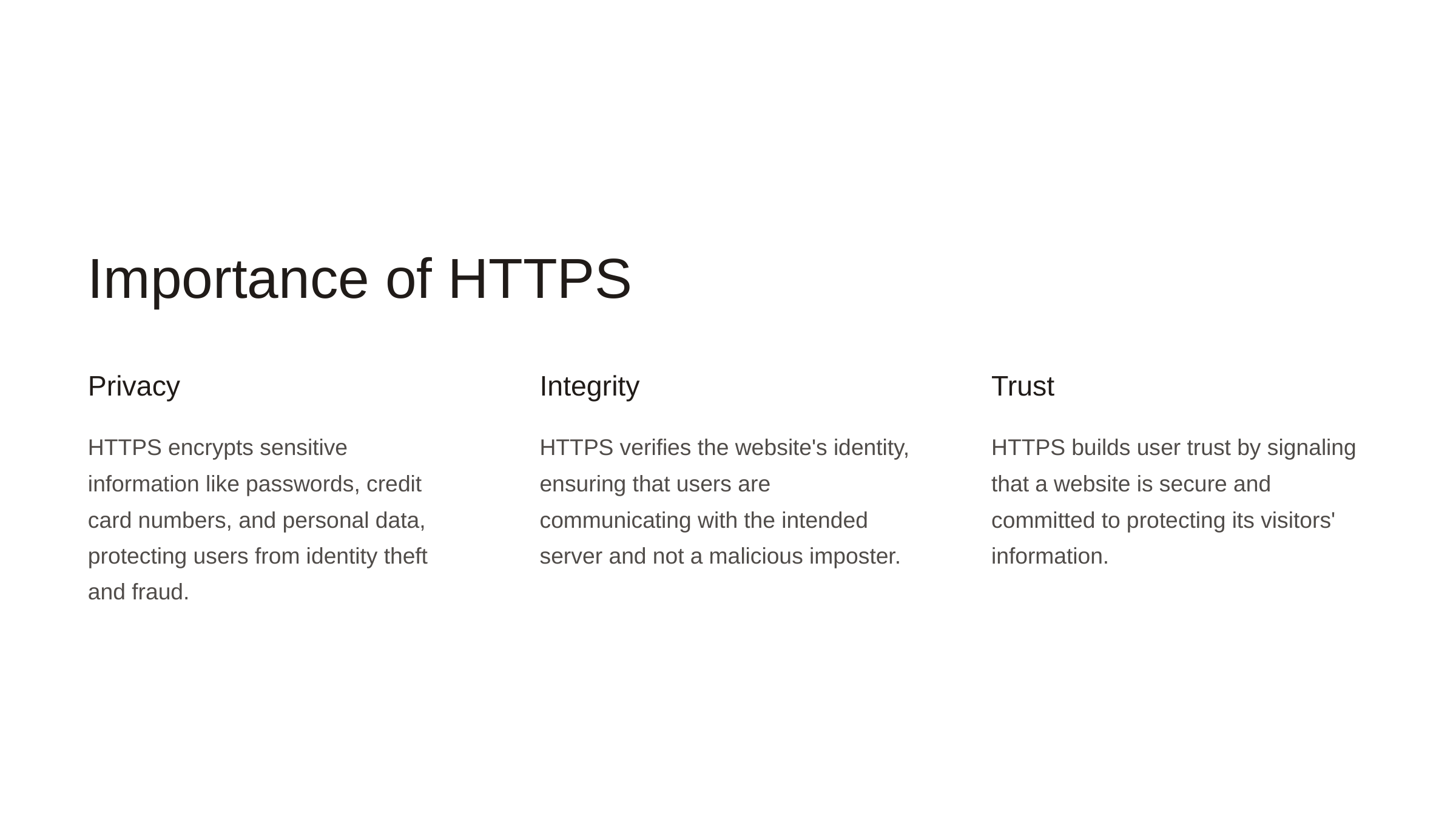

Importance of HTTPS
Privacy
Integrity
Trust
HTTPS encrypts sensitive information like passwords, credit card numbers, and personal data, protecting users from identity theft and fraud.
HTTPS verifies the website's identity, ensuring that users are communicating with the intended server and not a malicious imposter.
HTTPS builds user trust by signaling that a website is secure and committed to protecting its visitors' information.